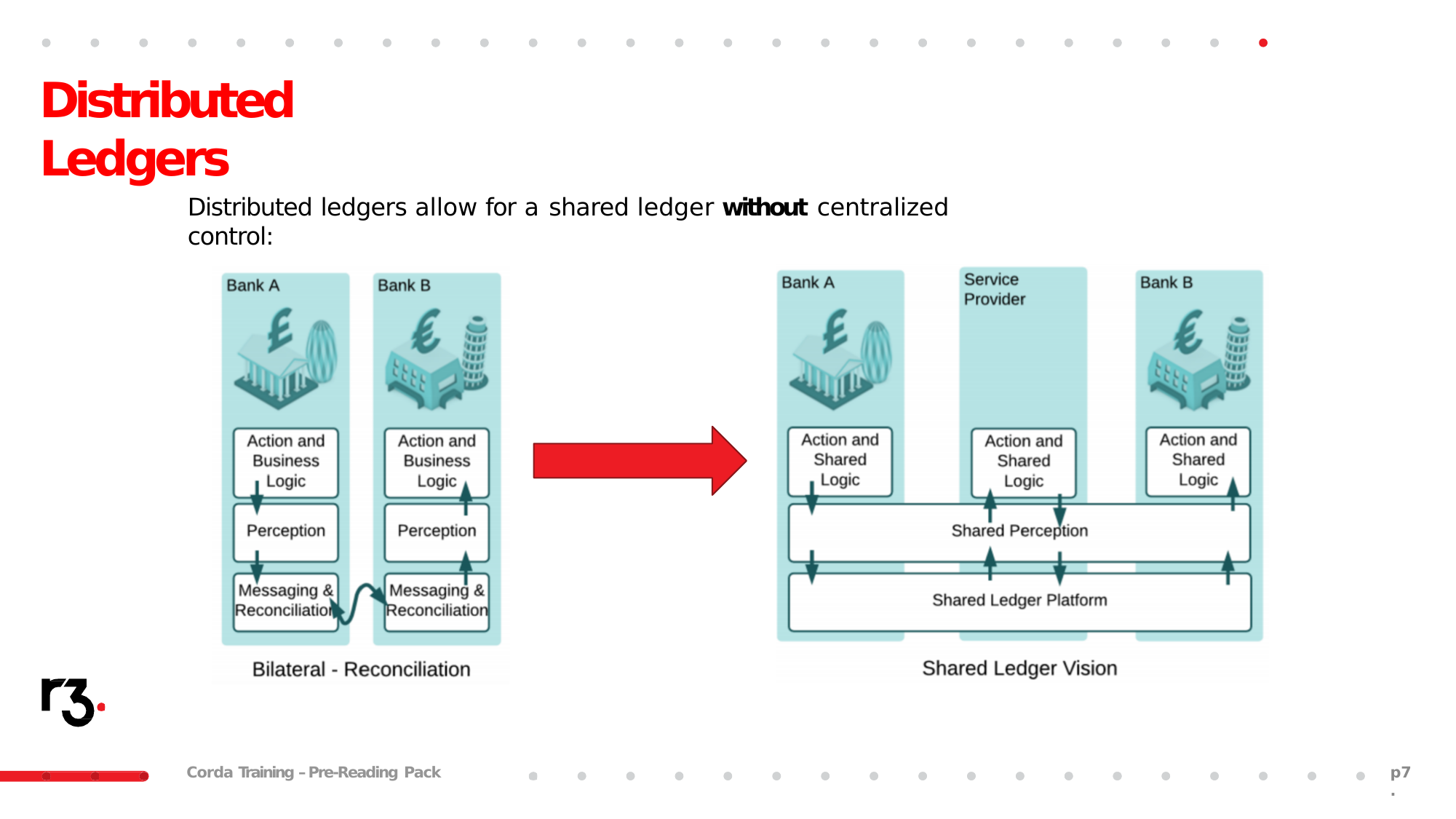

Distributed Ledgers
Distributed ledgers allow for a shared ledger without centralized control:

Corda Training – Pre-Reading Pack
p7.